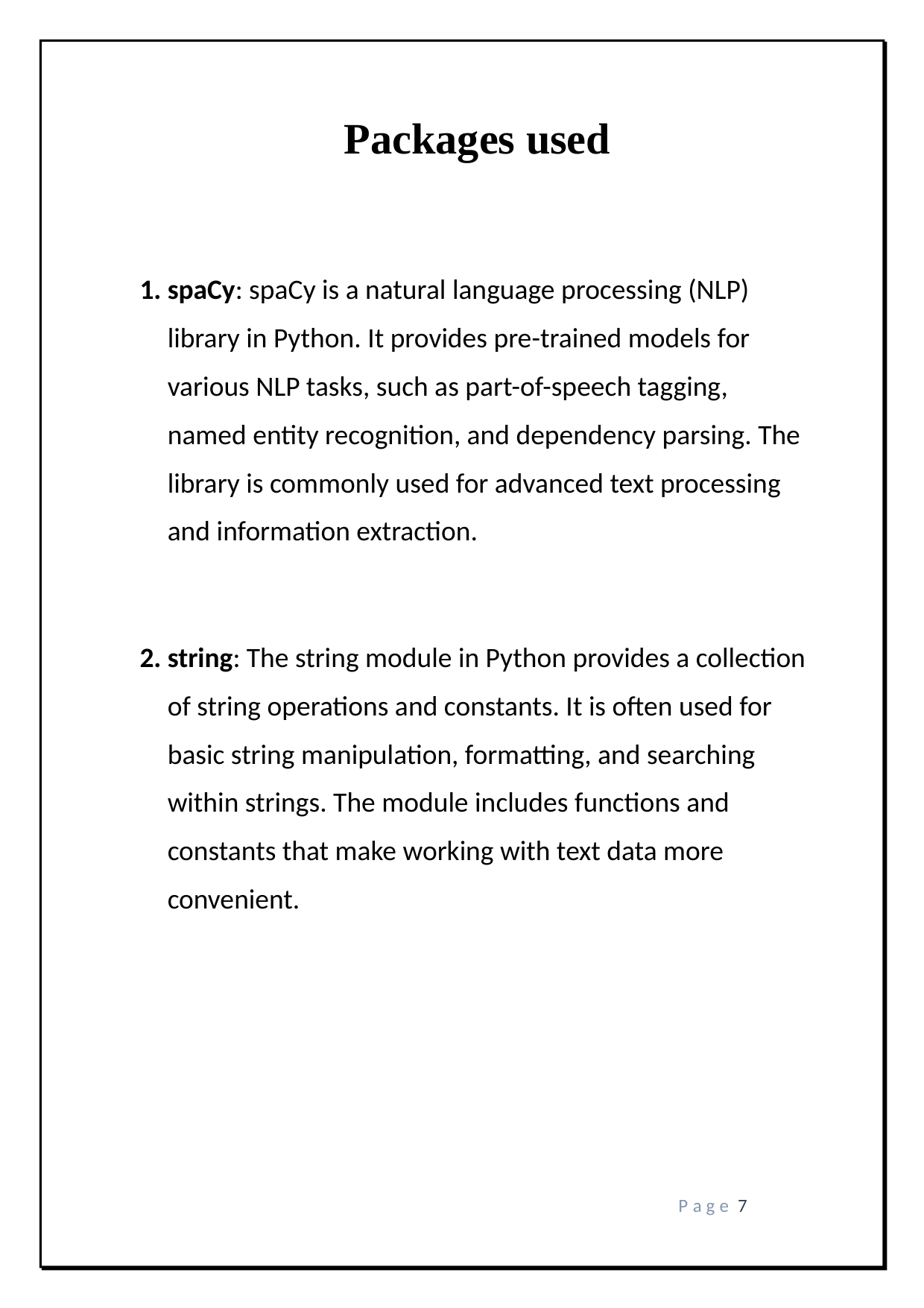

Packages used

spaCy: spaCy is a natural language processing (NLP) library in Python. It provides pre-trained models for various NLP tasks, such as part-of-speech tagging, named entity recognition, and dependency parsing. The library is commonly used for advanced text processing and information extraction.

string: The string module in Python provides a collection of string operations and constants. It is often used for basic string manipulation, formatting, and searching within strings. The module includes functions and constants that make working with text data more convenient.

P a g e 7